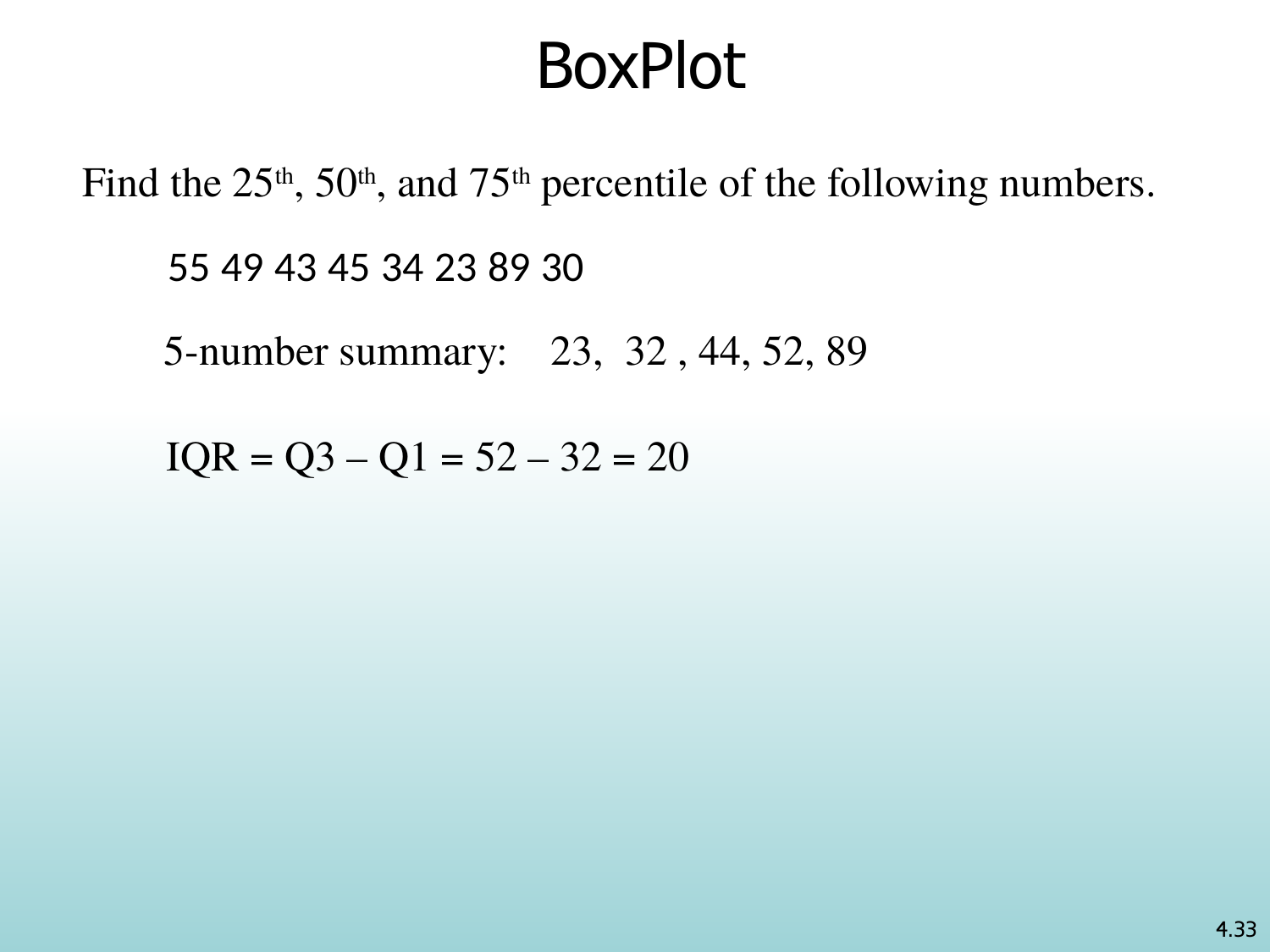

# BoxPlot
Find the 25th, 50th, and 75th percentile of the following numbers.
55 49 43 45 34 23 89 30
5-number summary:    23,  32 , 44, 52, 89
IQR = Q3 – Q1 = 52 – 32 = 20
4.33